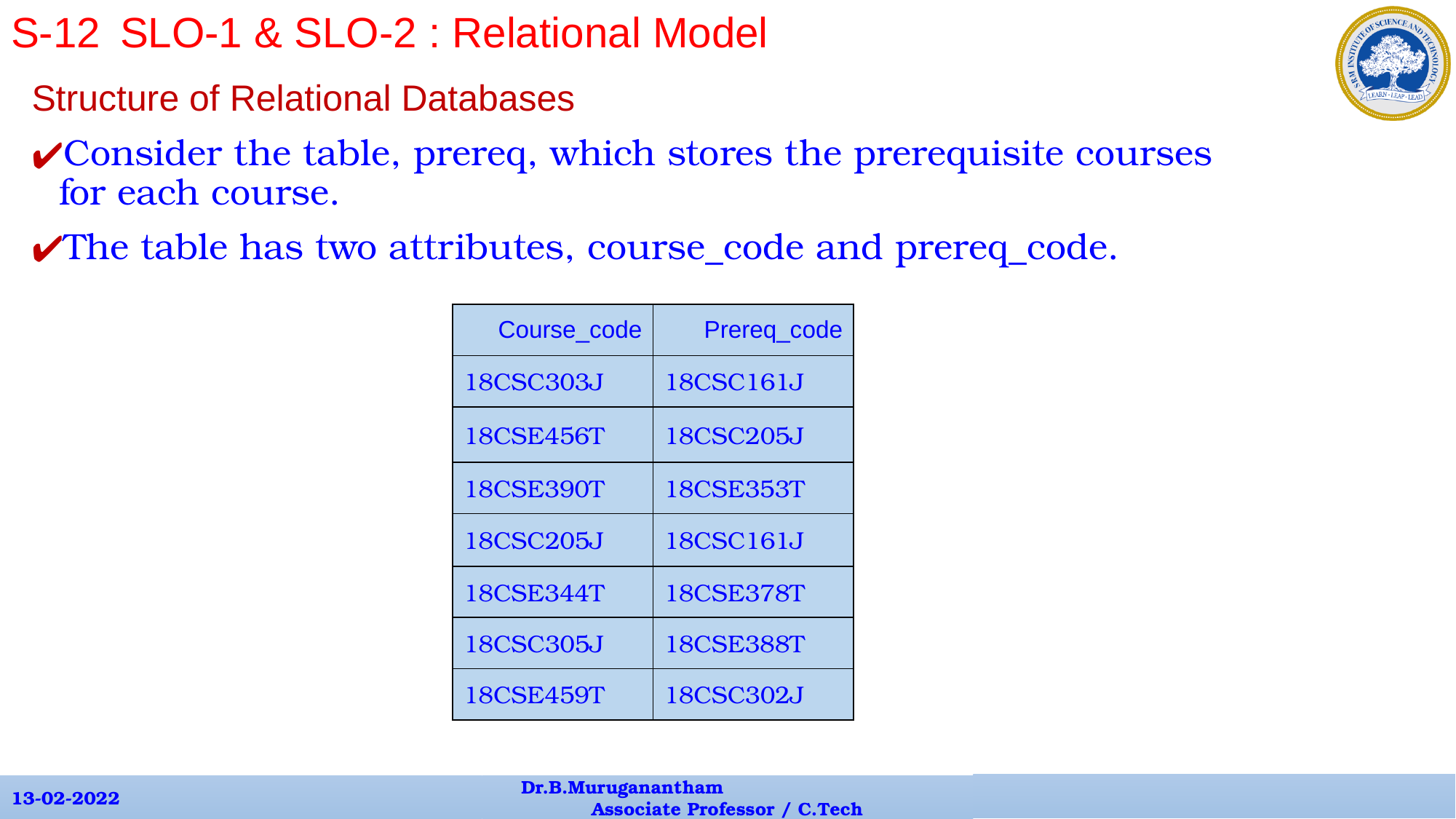

S-12	SLO-1 & SLO-2 : Relational Model
Structure of Relational Databases
Consider the table, prereq, which stores the prerequisite courses for each course.
The table has two attributes, course_code and prereq_code.

| Course\_code | Prereq\_code |
| --- | --- |
| 18CSC303J | 18CSC161J |
| 18CSE456T | 18CSC205J |
| 18CSE390T | 18CSE353T |
| 18CSC205J | 18CSC161J |
| 18CSE344T | 18CSE378T |
| 18CSC305J | 18CSE388T |
| 18CSE459T | 18CSC302J |
110
13-02-2022
Dr.B.Muruganantham                                   Associate Professor / C.Tech